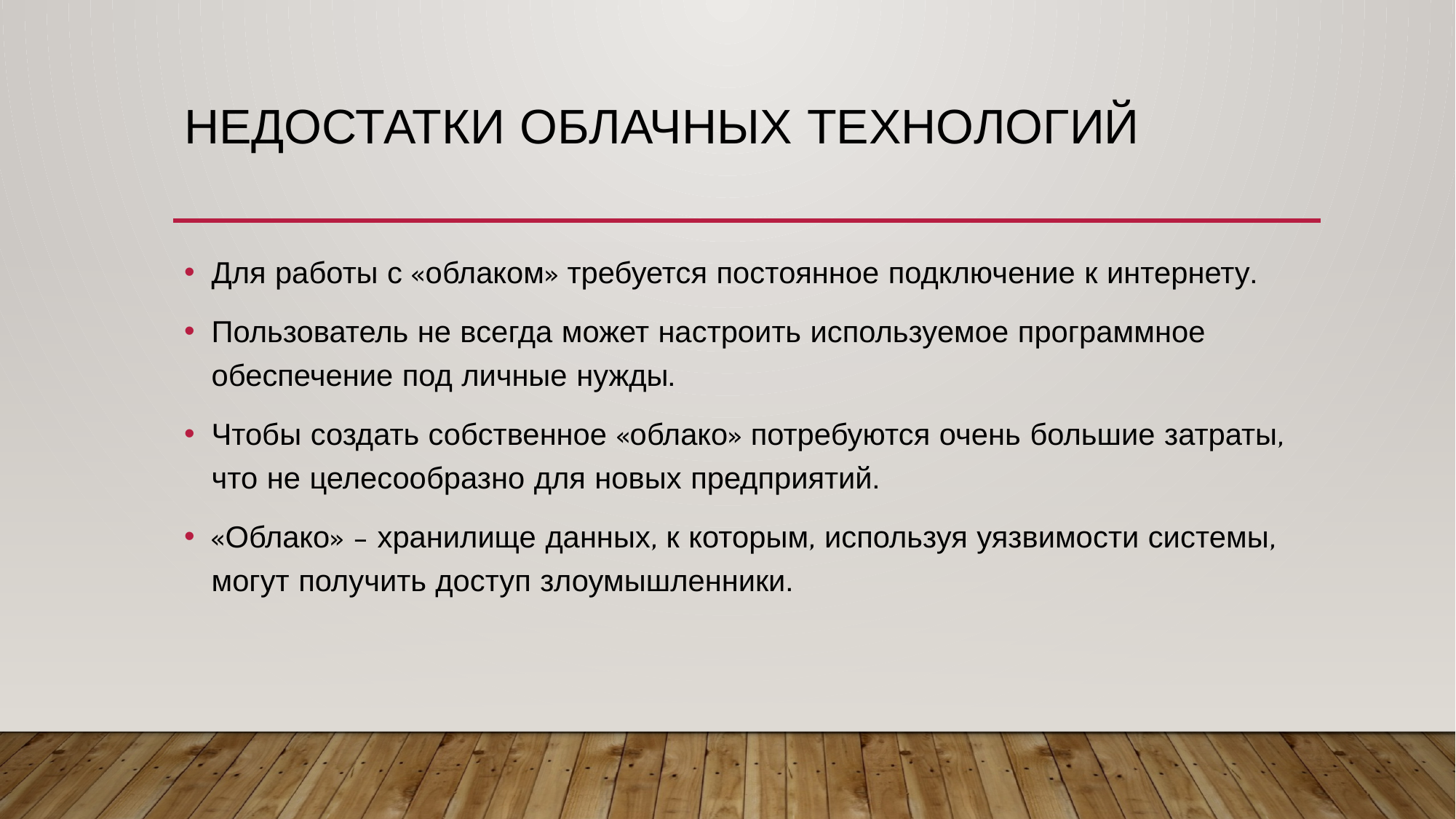

# Недостатки облачных технологий
Для работы с «облаком» требуется постоянное подключение к интернету.
Пользователь не всегда может настроить используемое программное обеспечение под личные нужды.
Чтобы создать собственное «облако» потребуются очень большие затраты, что не целесообразно для новых предприятий.
«Облако» – хранилище данных, к которым, используя уязвимости системы, могут получить доступ злоумышленники.